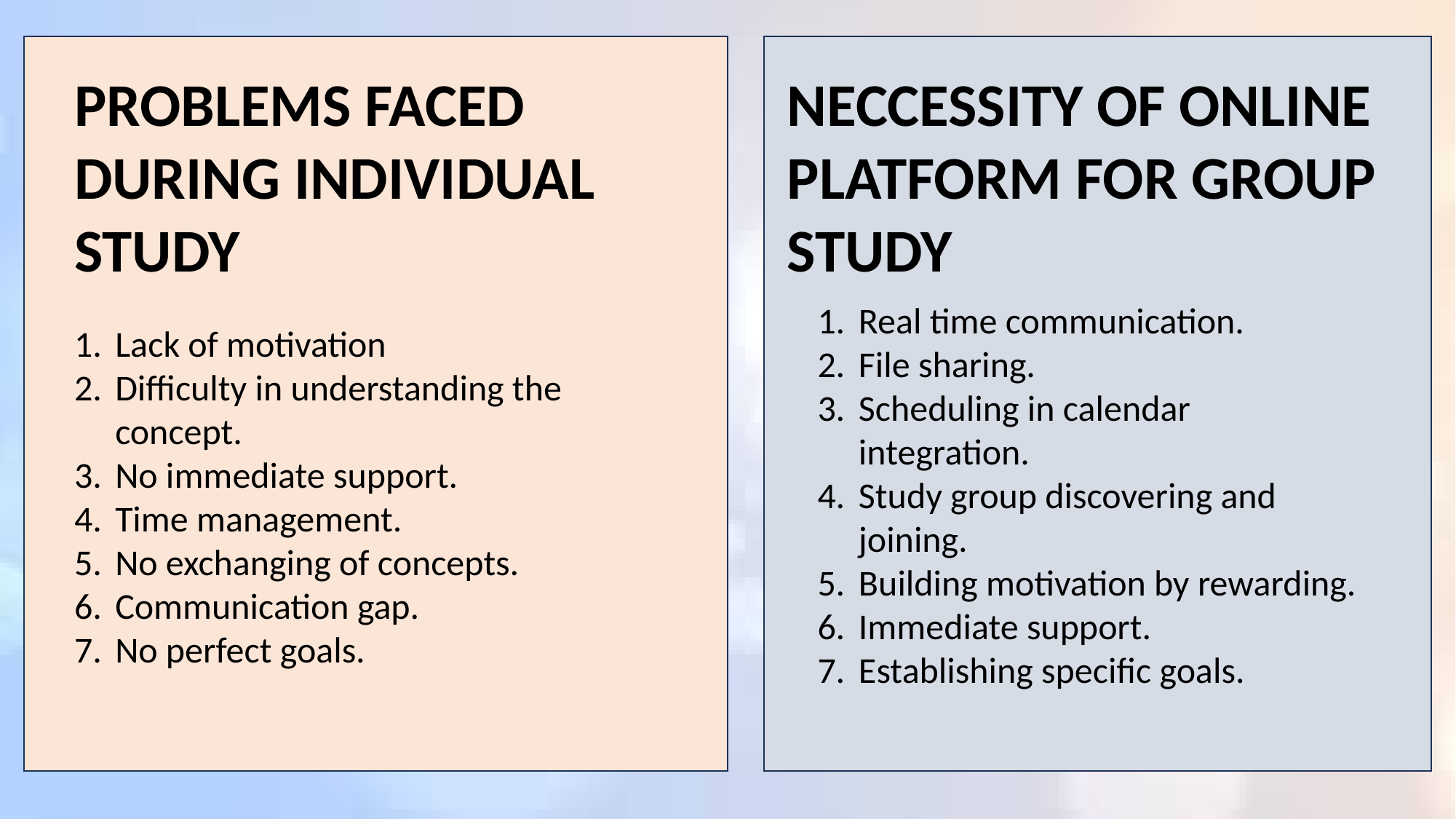

PROBLEMS FACED DURING INDIVIDUAL STUDY
NECCESSITY OF ONLINE PLATFORM FOR GROUP STUDY
Real time communication.
File sharing.
Scheduling in calendar integration.
Study group discovering and joining.
Building motivation by rewarding.
Immediate support.
Establishing specific goals.
Lack of motivation
Difficulty in understanding the concept.
No immediate support.
Time management.
No exchanging of concepts.
Communication gap.
No perfect goals.